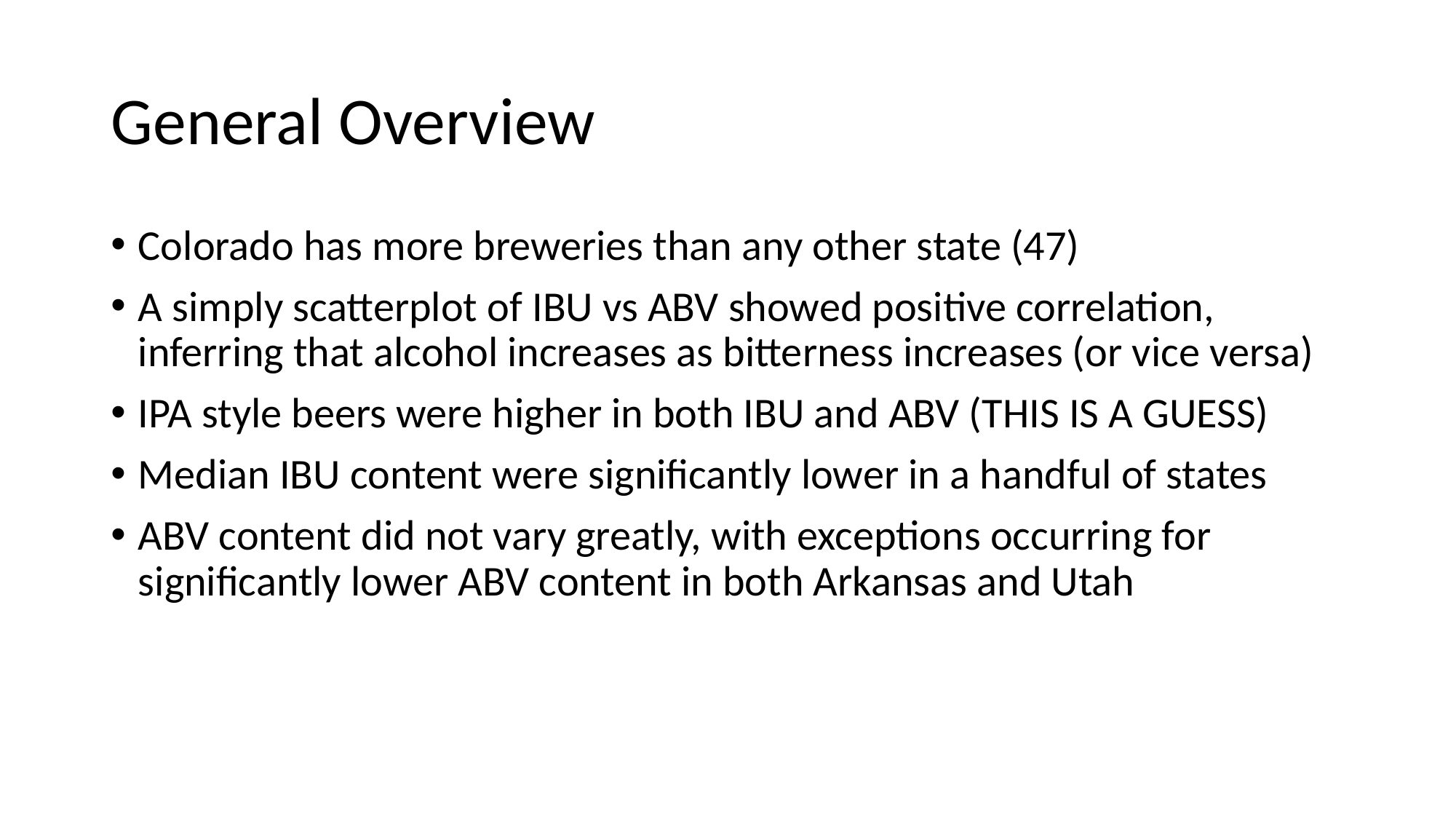

# General Overview
Colorado has more breweries than any other state (47)
A simply scatterplot of IBU vs ABV showed positive correlation, inferring that alcohol increases as bitterness increases (or vice versa)
IPA style beers were higher in both IBU and ABV (THIS IS A GUESS)
Median IBU content were significantly lower in a handful of states
ABV content did not vary greatly, with exceptions occurring for significantly lower ABV content in both Arkansas and Utah